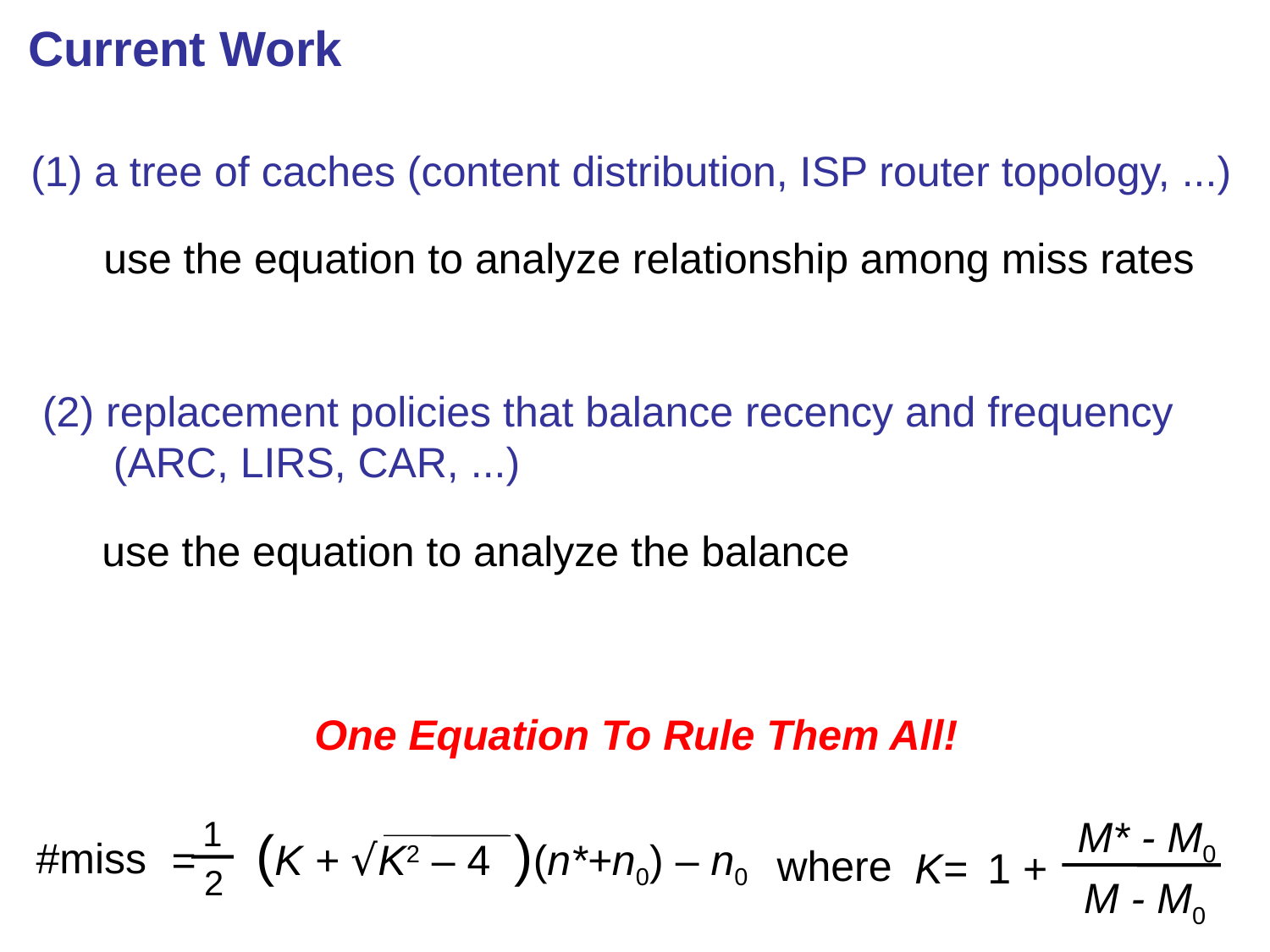

Current Work
(1) a tree of caches (content distribution, ISP router topology, ...)
use the equation to analyze relationship among miss rates
(2) replacement policies that balance recency and frequency
      (ARC, LIRS, CAR, ...)
use the equation to analyze the balance
One Equation To Rule Them All!
M* - M0

M - M0
K=
1 +
where
1
2

=     (K + √K2 – 4  )(n*+n0) – n0

#miss